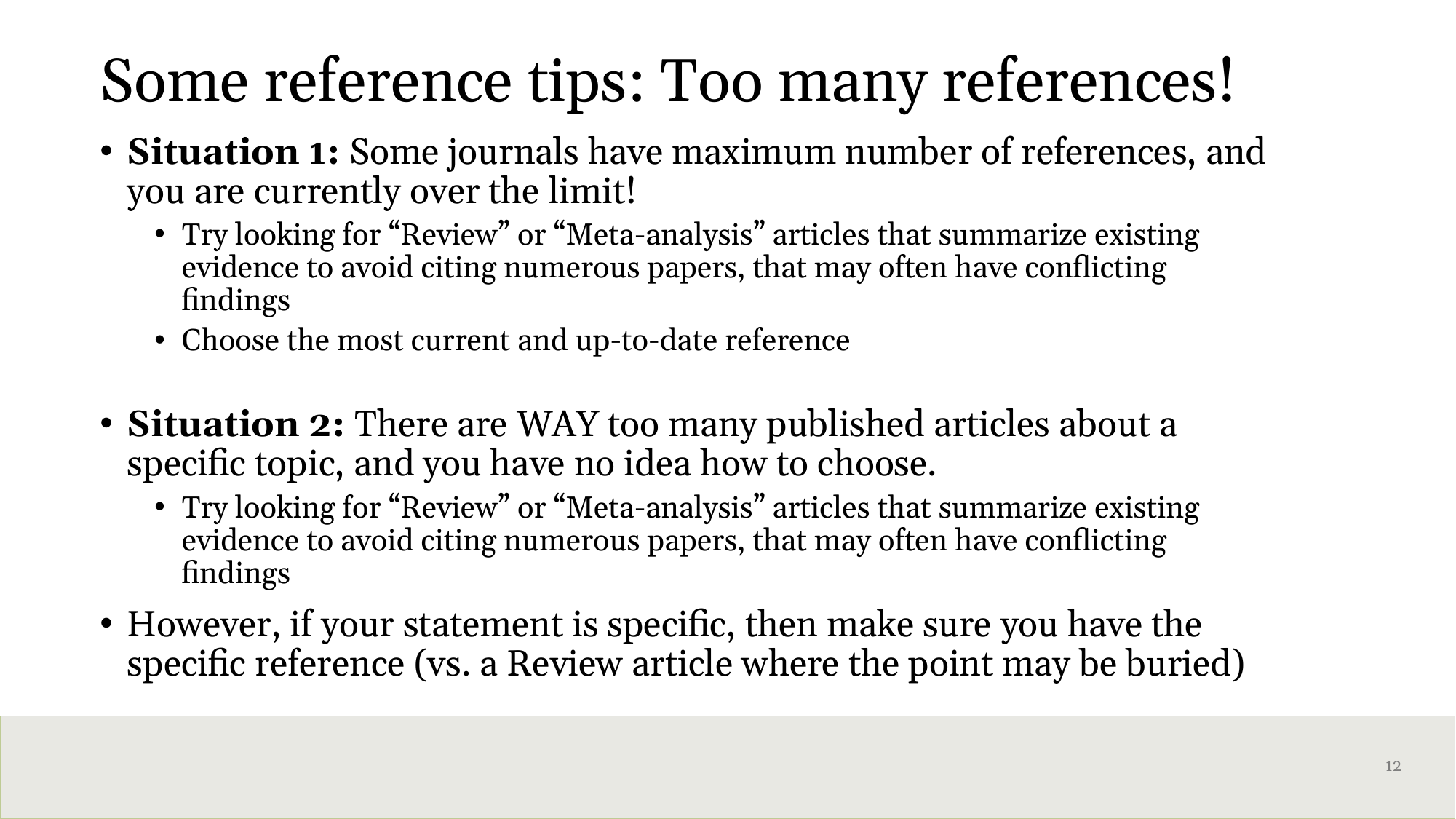

# Some reference tips: Too many references!
Situation 1: Some journals have maximum number of references, and you are currently over the limit!
Try looking for “Review” or “Meta-analysis” articles that summarize existing evidence to avoid citing numerous papers, that may often have conflicting findings
Choose the most current and up-to-date reference
Situation 2: There are WAY too many published articles about a specific topic, and you have no idea how to choose.
Try looking for “Review” or “Meta-analysis” articles that summarize existing evidence to avoid citing numerous papers, that may often have conflicting findings
However, if your statement is specific, then make sure you have the specific reference (vs. a Review article where the point may be buried)